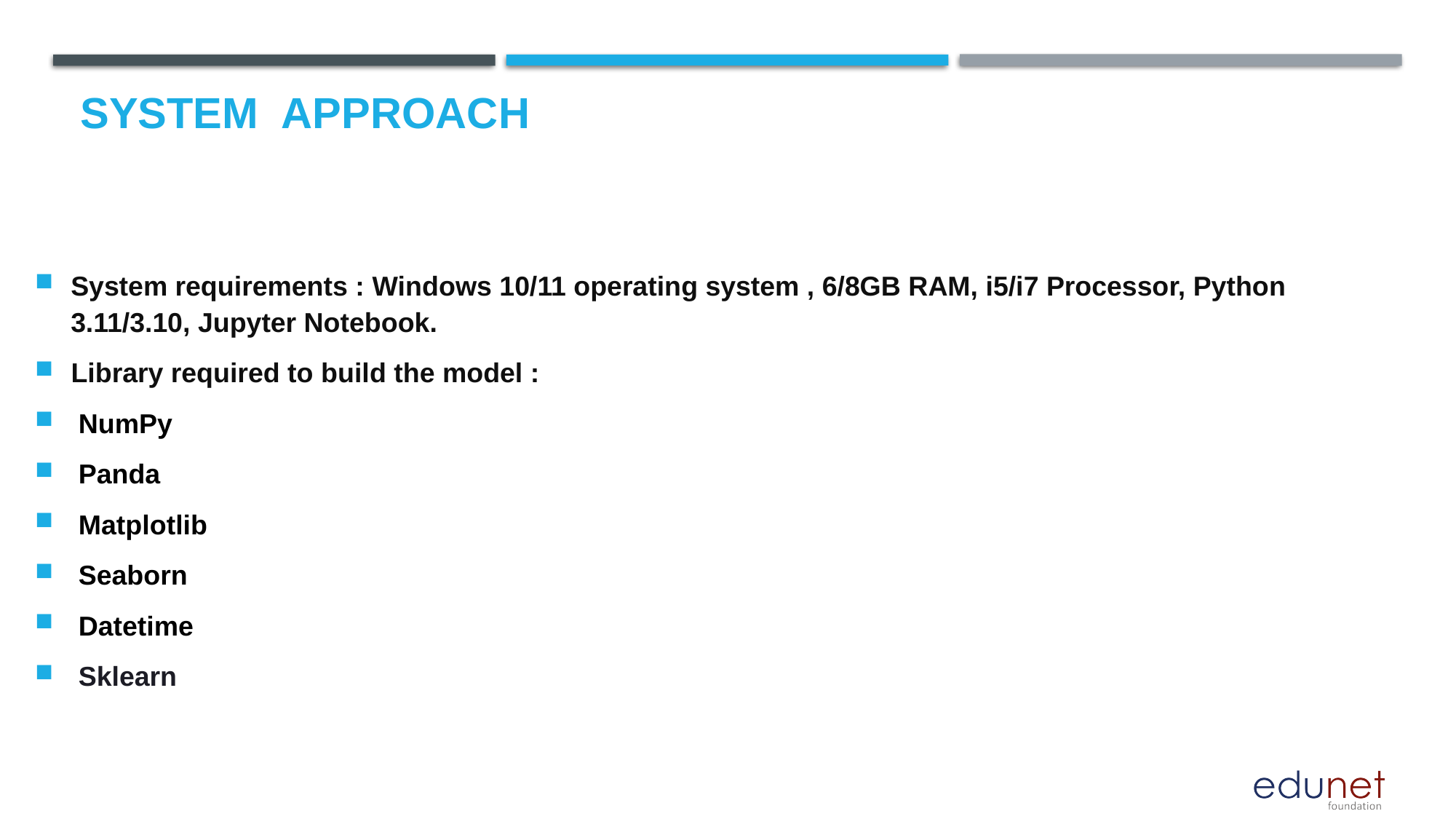

# System  Approach
System requirements : Windows 10/11 operating system , 6/8GB RAM, i5/i7 Processor, Python 3.11/3.10, Jupyter Notebook.
Library required to build the model :
 NumPy
 Panda
 Matplotlib
 Seaborn
 Datetime
 Sklearn